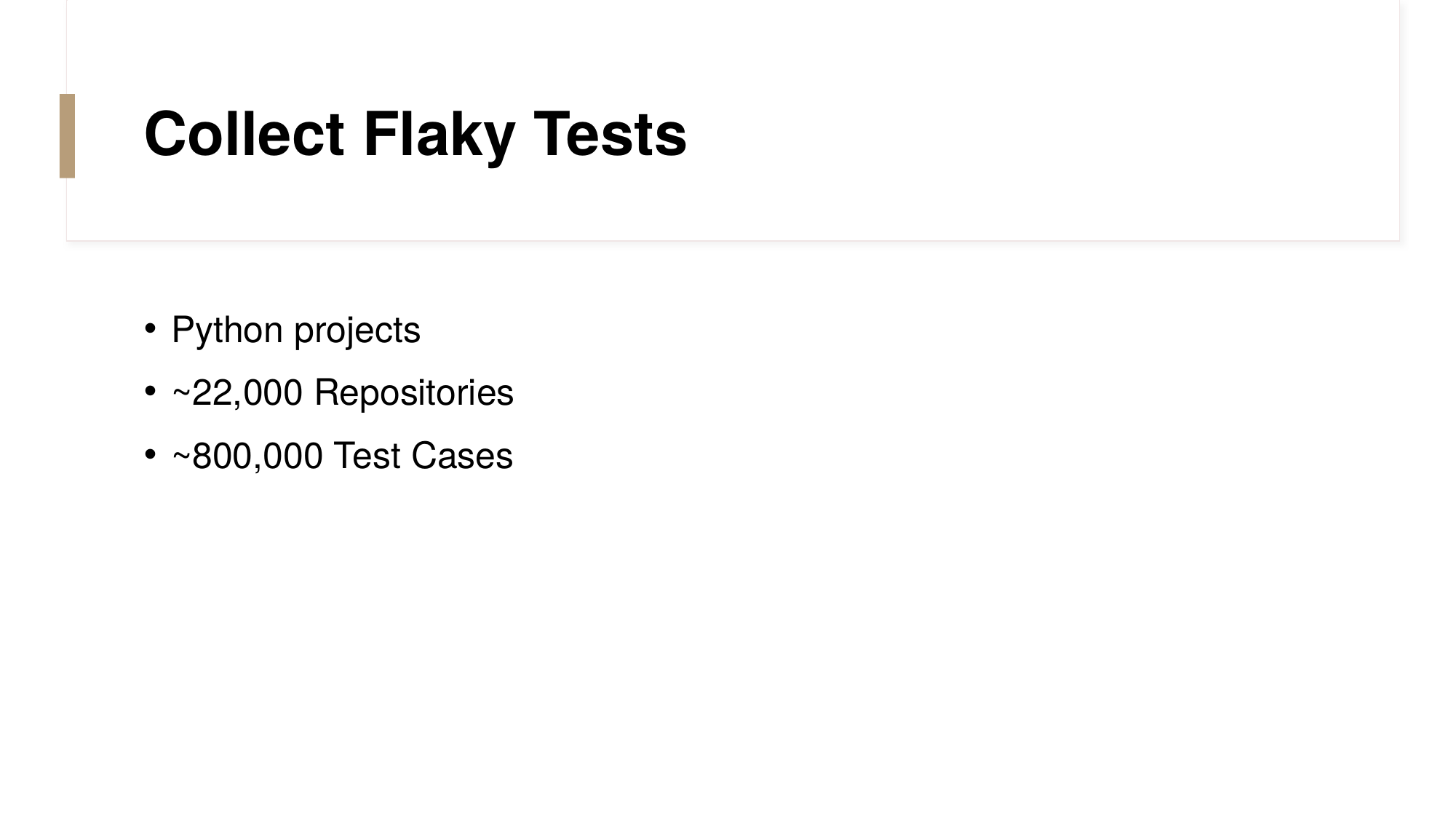

# Collect Flaky Tests
Python projects
~22,000 Repositories
~800,000 Test Cases